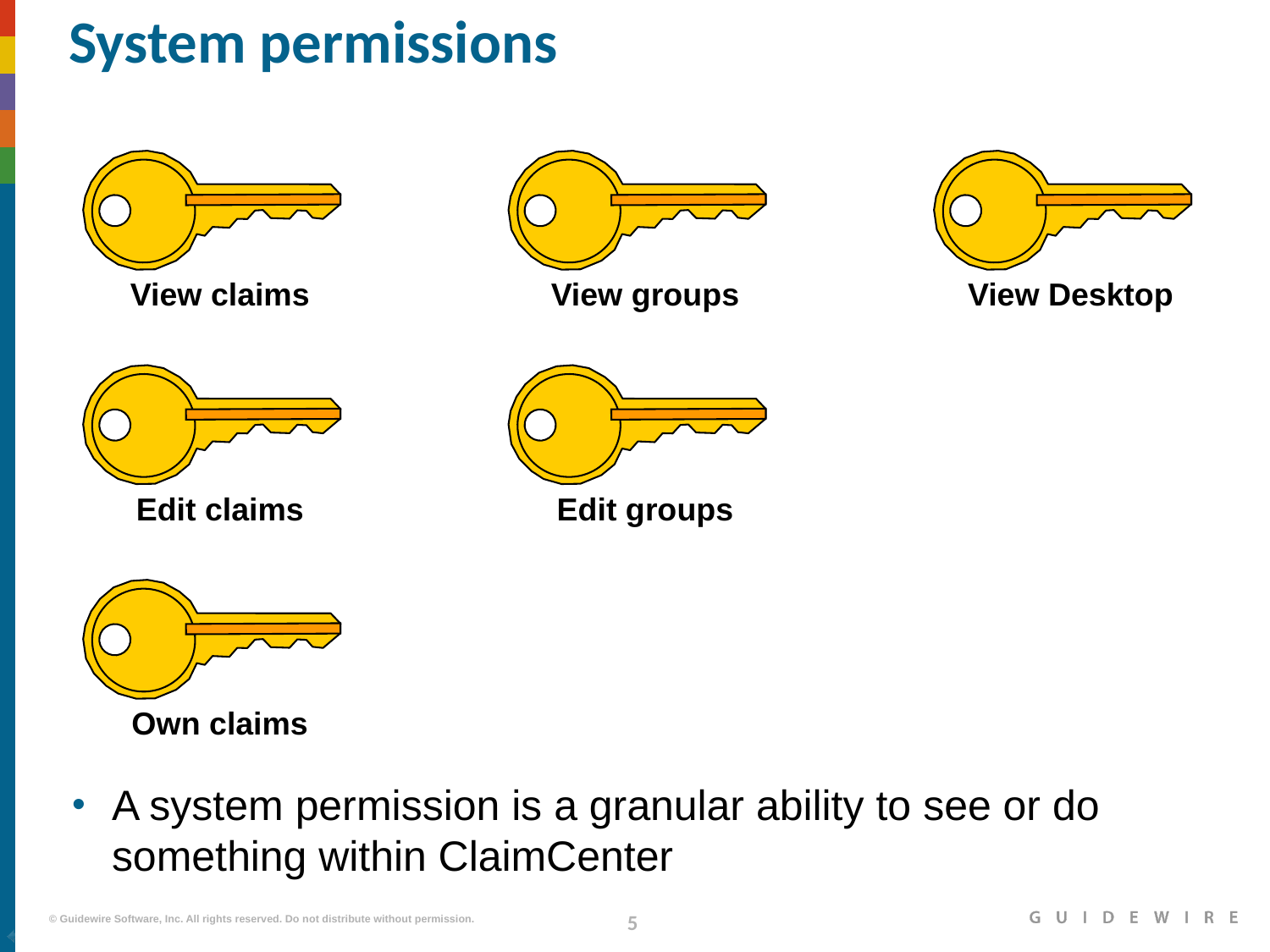

# System permissions

View claims

View groups

View Desktop

Edit claims

Edit groups

Own claims
A system permission is a granular ability to see or do something within ClaimCenter